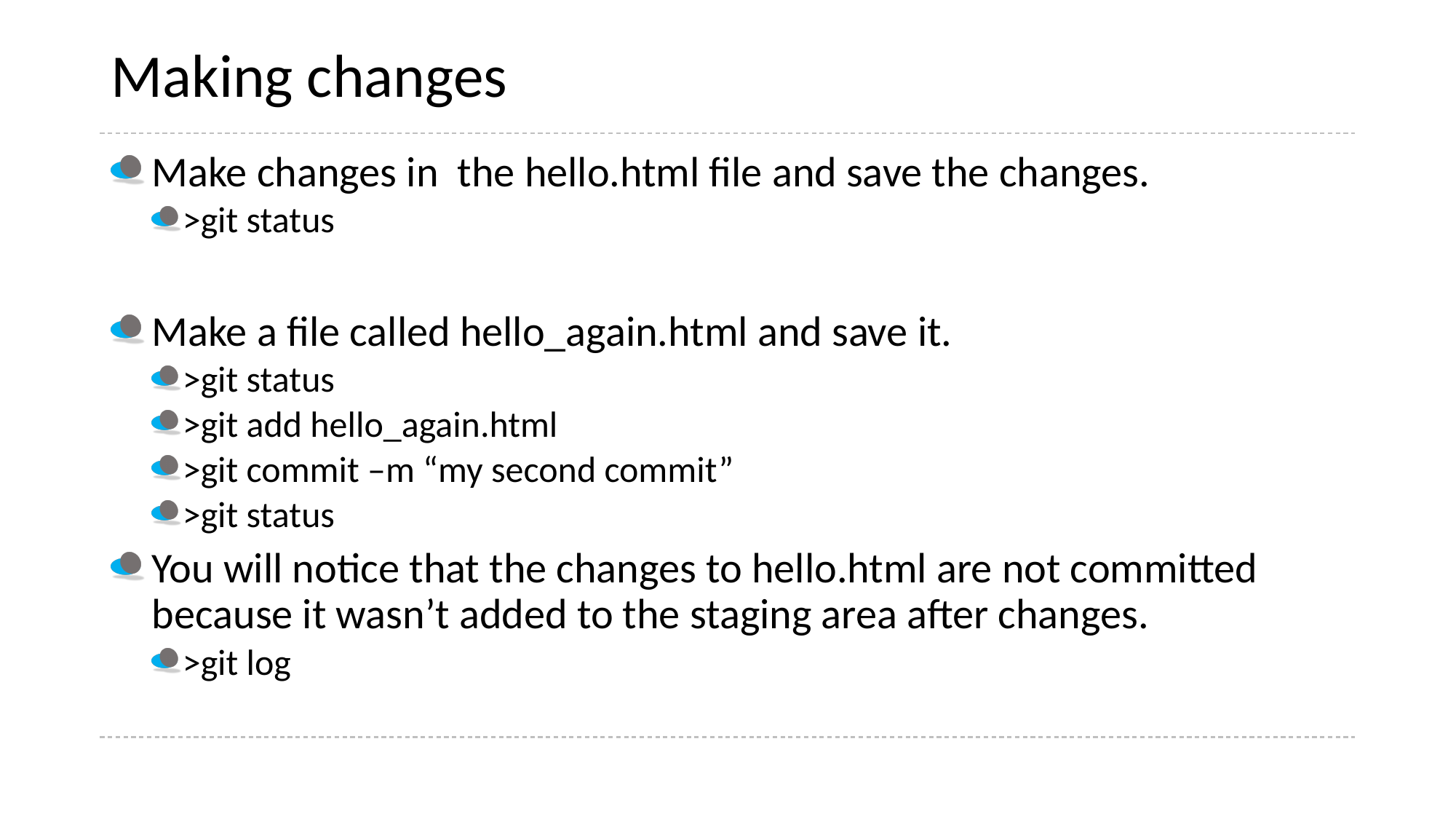

# Making changes
Make changes in  the hello.html file and save the changes.
>git status

Make a file called hello_again.html and save it.
>git status
>git add hello_again.html
>git commit –m “my second commit”
>git status
You will notice that the changes to hello.html are not committed because it wasn’t added to the staging area after changes.
>git log